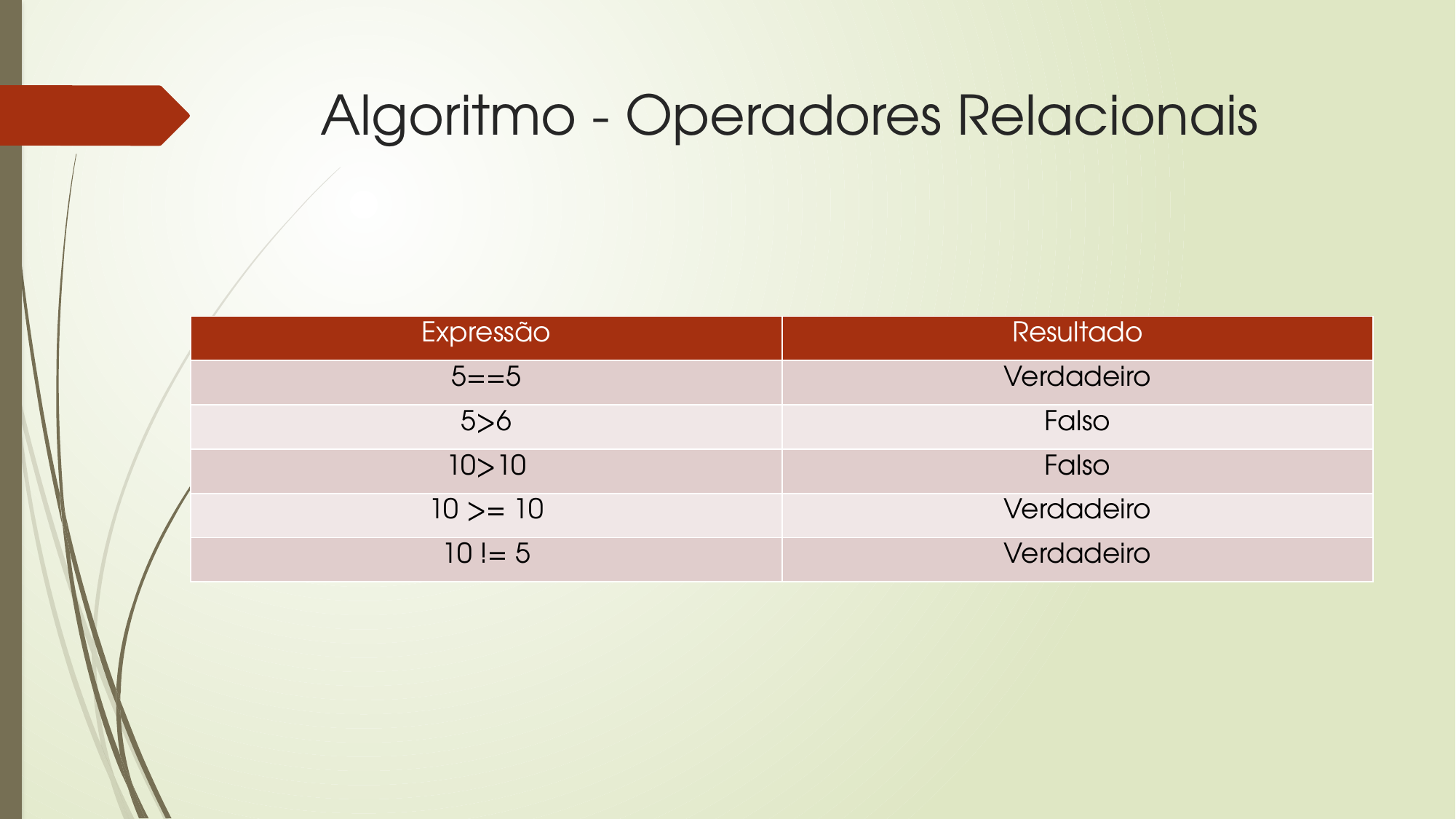

# Algoritmo - Operadores Relacionais
| Expressão | Resultado |
| --- | --- |
| 5==5 | Verdadeiro |
| 5>6 | Falso |
| 10>10 | Falso |
| 10 >= 10 | Verdadeiro |
| 10 != 5 | Verdadeiro |